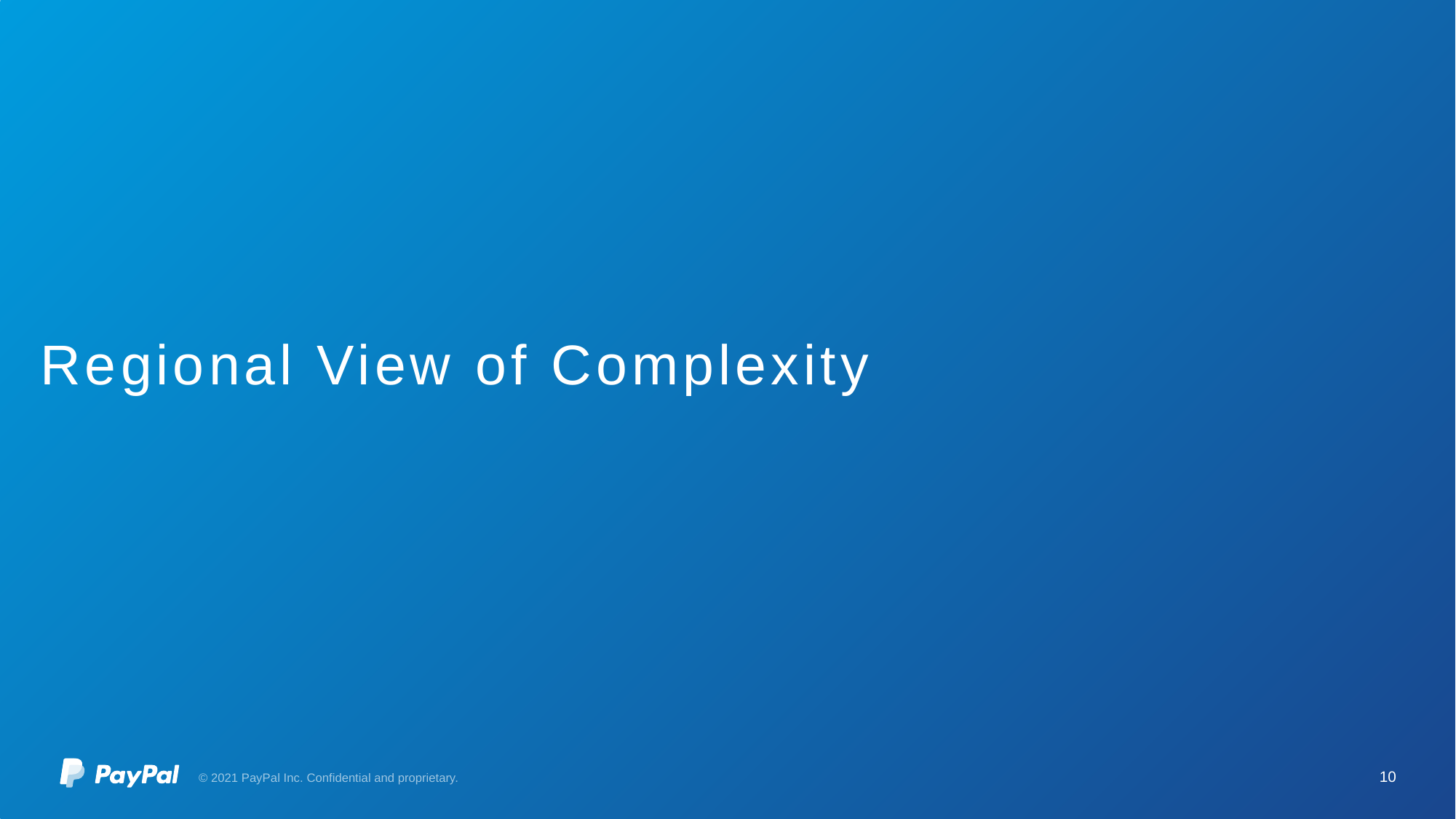

# Regional View of Complexity
© 2021 PayPal Inc. Confidential and proprietary.
10